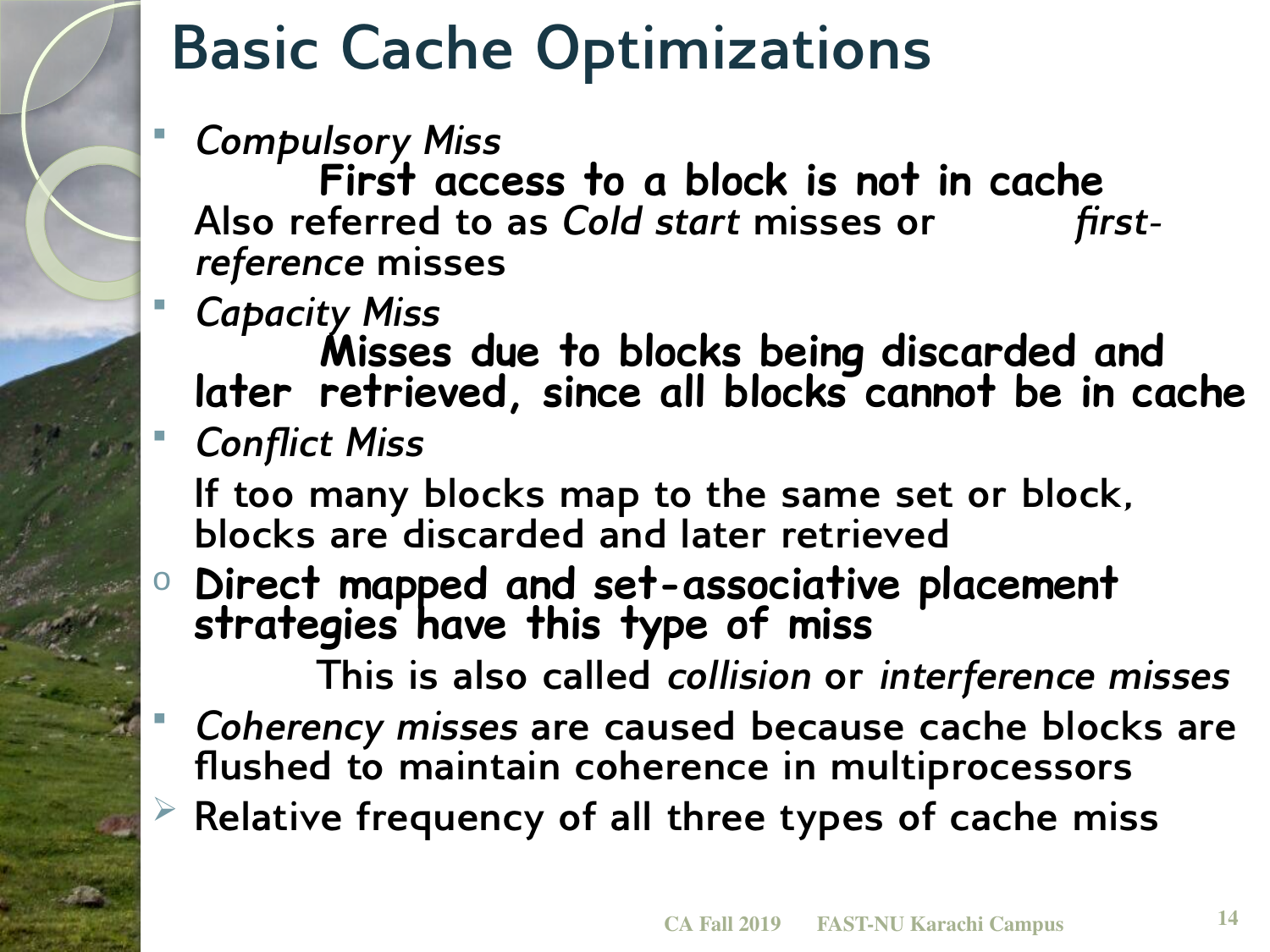

# Basic Cache Optimizations
Compulsory Miss
	    	First access to a block is not in cache
			Also referred to as Cold start misses or 		first-reference misses
Capacity Miss
	    	Misses due to blocks being discarded and later 	retrieved, since all blocks cannot be in cache
Conflict Miss
		If too many blocks map to the same set or block, 	blocks are discarded and later retrieved
Direct mapped and set-associative placement strategies have this type of miss
	         This is also called collision or interference misses
Coherency misses are caused because cache blocks are flushed to maintain coherence in multiprocessors
Relative frequency of all three types of cache miss
CA Fall 2019
14
FAST-NU Karachi Campus